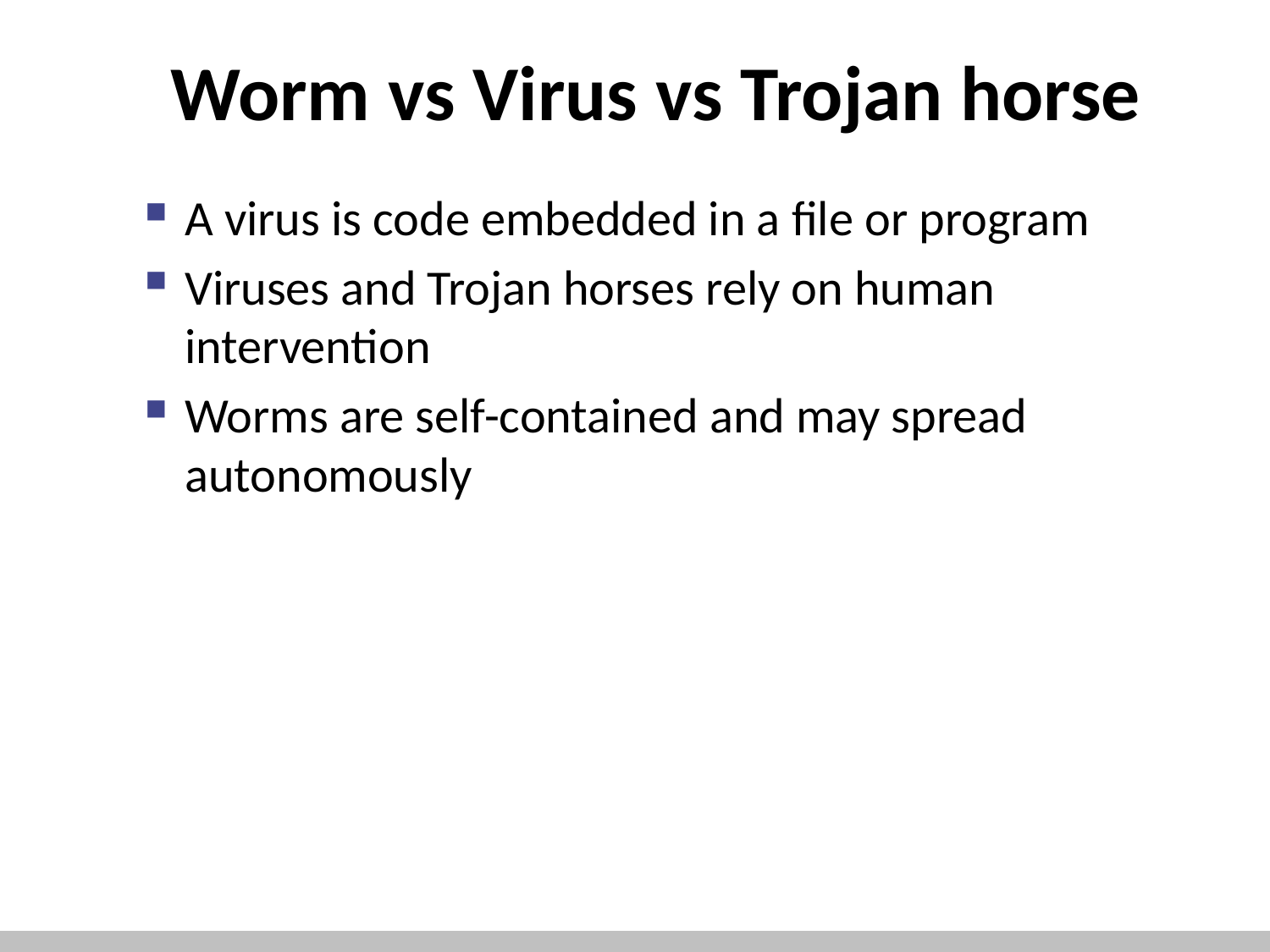

# Worm vs Virus vs Trojan horse
A virus is code embedded in a file or program
Viruses and Trojan horses rely on human intervention
Worms are self-contained and may spread autonomously

24
CS 450/650 Fundamentals of Integrated Computer Security